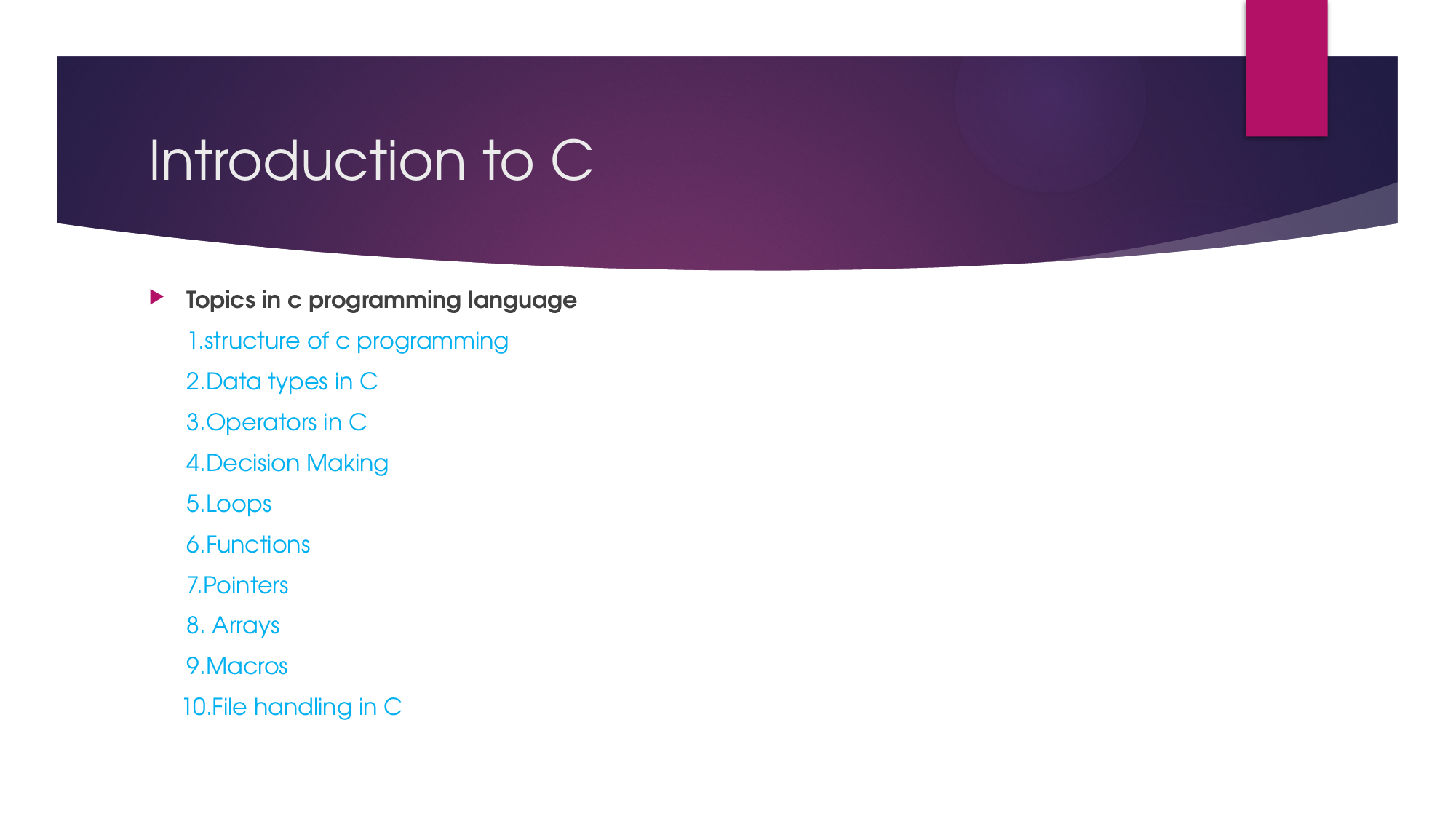

# Introduction to C
Topics in c programming language
      1.structure of c programming
      2.Data types in C
      3.Operators in C
      4.Decision Making
      5.Loops
      6.Functions
      7.Pointers
      8. Arrays
      9.Macros
     10.File handling in C